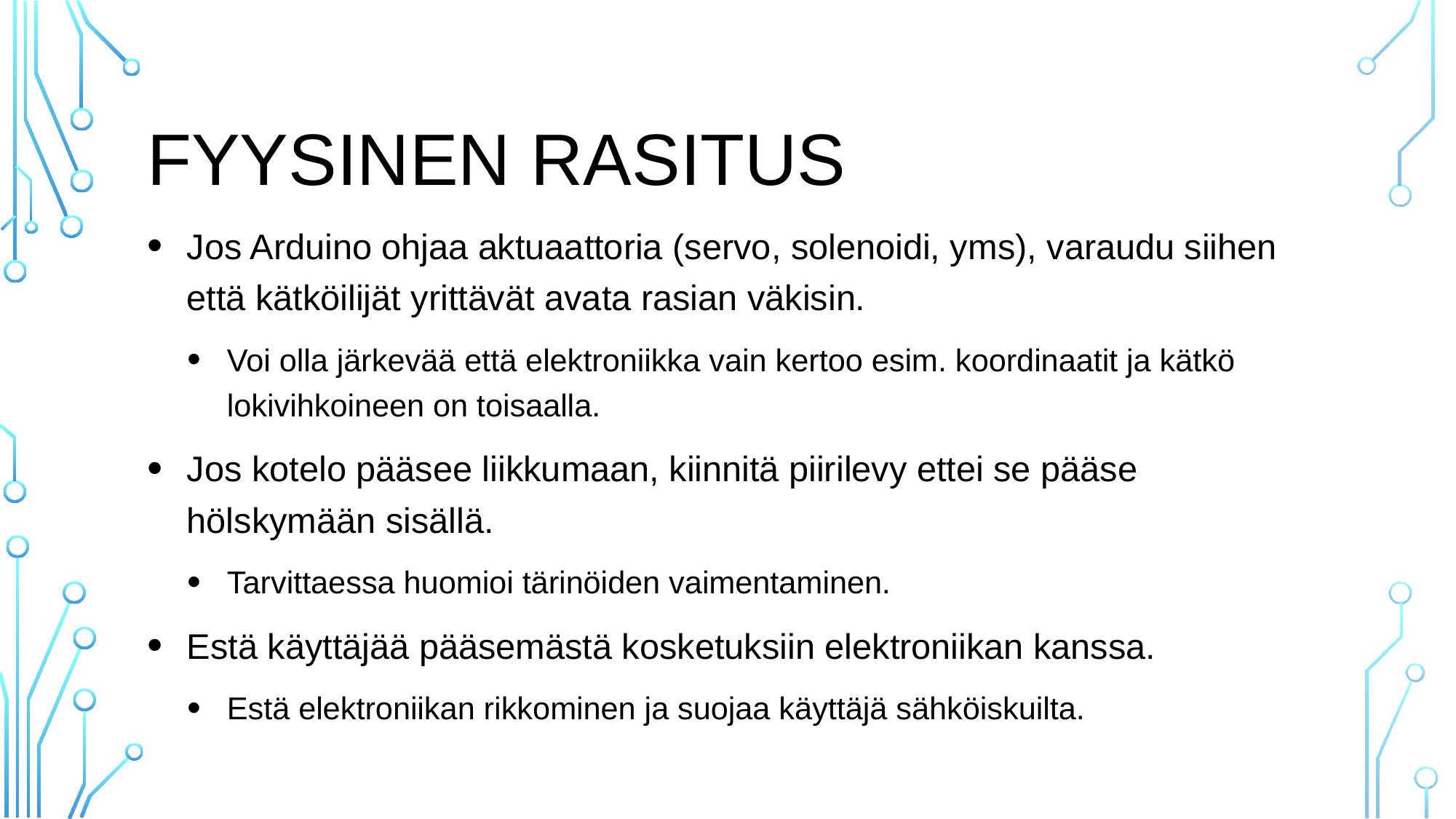

# Fyysinen rasitus
Jos Arduino ohjaa aktuaattoria (servo, solenoidi, yms), varaudu siihen että kätköilijät yrittävät avata rasian väkisin.
Voi olla järkevää että elektroniikka vain kertoo esim. koordinaatit ja kätkö lokivihkoineen on toisaalla.
Jos kotelo pääsee liikkumaan, kiinnitä piirilevy ettei se pääse hölskymään sisällä.
Tarvittaessa huomioi tärinöiden vaimentaminen.
Estä käyttäjää pääsemästä kosketuksiin elektroniikan kanssa.
Estä elektroniikan rikkominen ja suojaa käyttäjä sähköiskuilta.